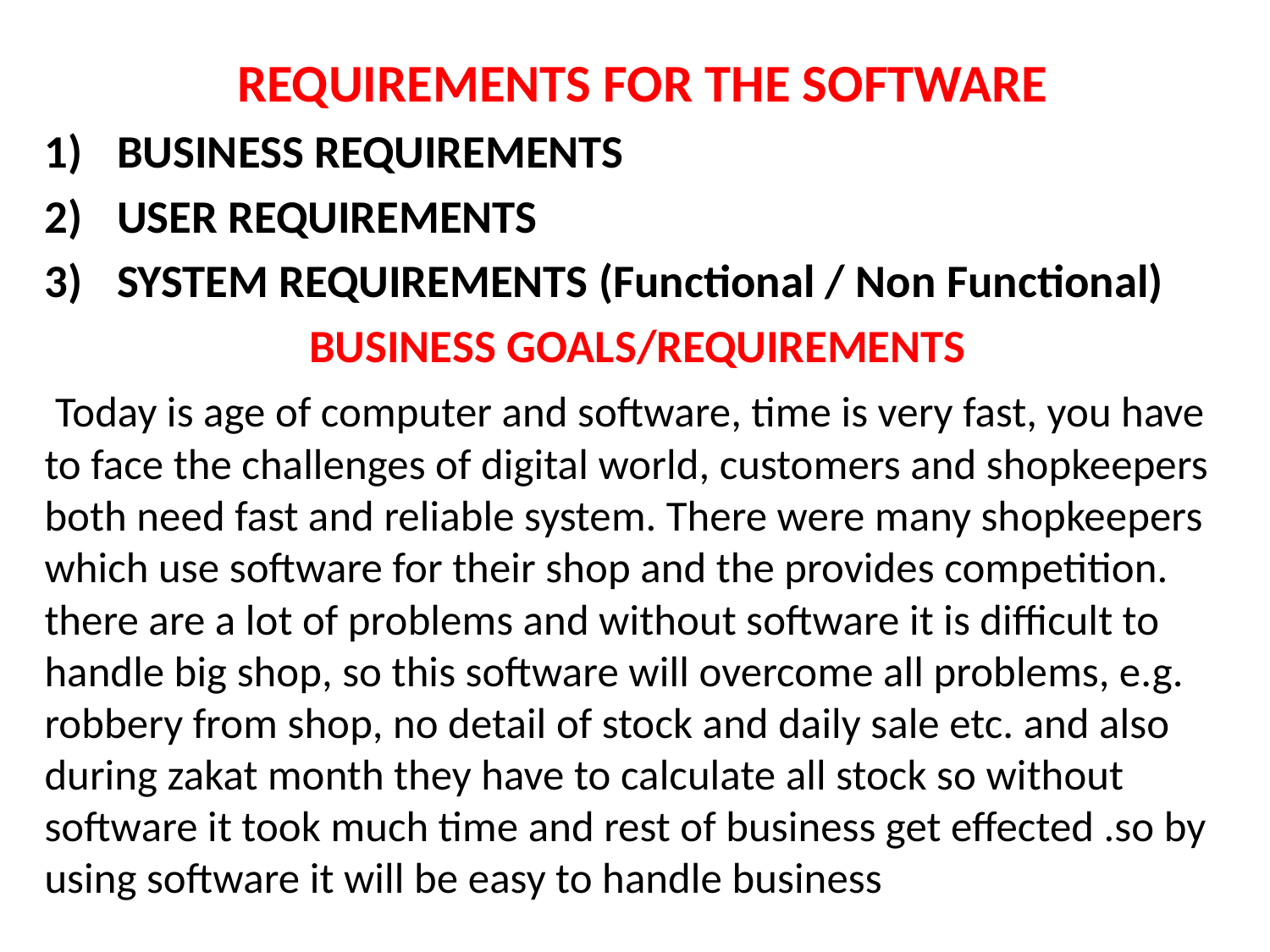

#
                REQUIREMENTS FOR THE SOFTWARE
BUSINESS REQUIREMENTS
USER REQUIREMENTS
SYSTEM REQUIREMENTS (Functional / Non Functional)
                         BUSINESS GOALS/REQUIREMENTS
 Today is age of computer and software, time is very fast, you have to face the challenges of digital world, customers and shopkeepers both need fast and reliable system. There were many shopkeepers which use software for their shop and the provides competition. there are a lot of problems and without software it is difficult to handle big shop, so this software will overcome all problems, e.g. robbery from shop, no detail of stock and daily sale etc. and also during zakat month they have to calculate all stock so without software it took much time and rest of business get effected .so by using software it will be easy to handle business